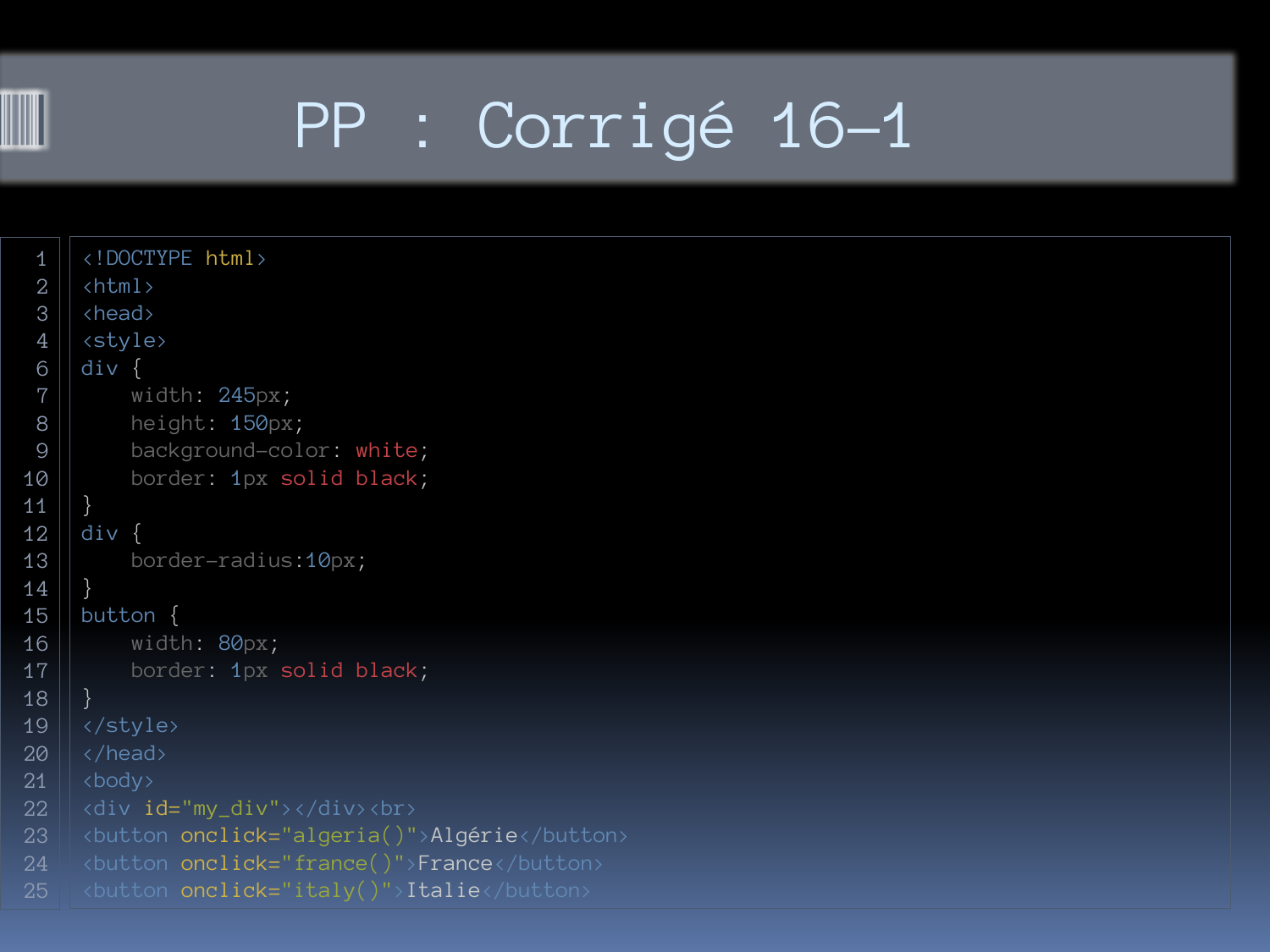

# PP : Corrigé 16-1
<!DOCTYPE html>
<html>
<head>
<style>
div {
    width: 245px;
    height: 150px;
    background-color: white;
    border: 1px solid black;
}
div {
    border-radius:10px;
}
button {
    width: 80px;
    border: 1px solid black;
}
</style>
</head>
<body>
<div id="my_div"></div><br>
<button onclick="algeria()">Algérie</button>
<button onclick="france()">France</button>
<button onclick="italy()">Italie</button>
1
2
3
4
6
7
8
9
10
11
12
13
14
15
16
17
18
19
20
21
22
23
24
25